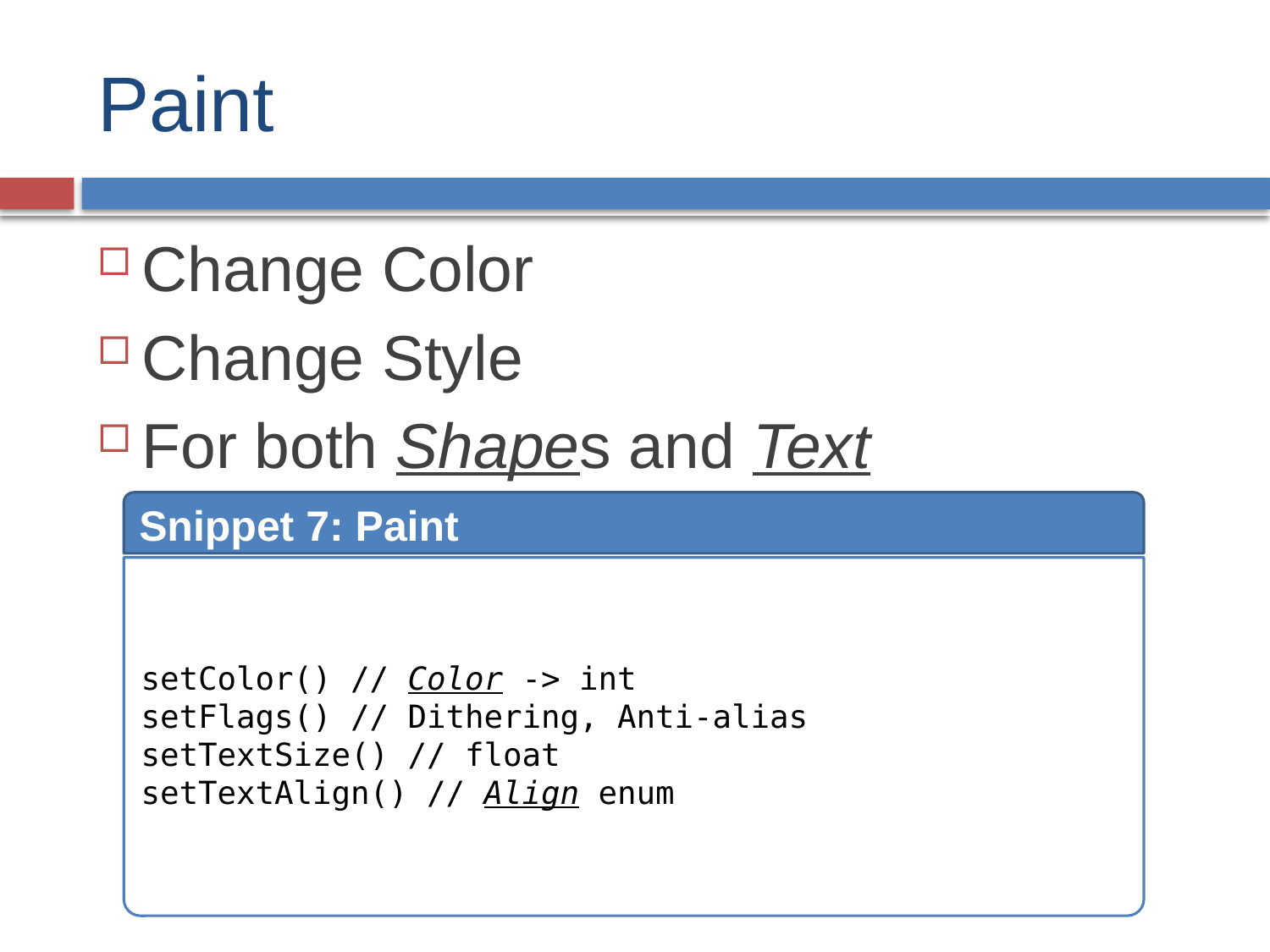

# Paint
Change Color
Change Style
For both Shapes and Text

Snippet 7: Paint
setColor() // Color -> int
setFlags() // Dithering, Anti-alias
setTextSize() // float
setTextAlign() // Align enum